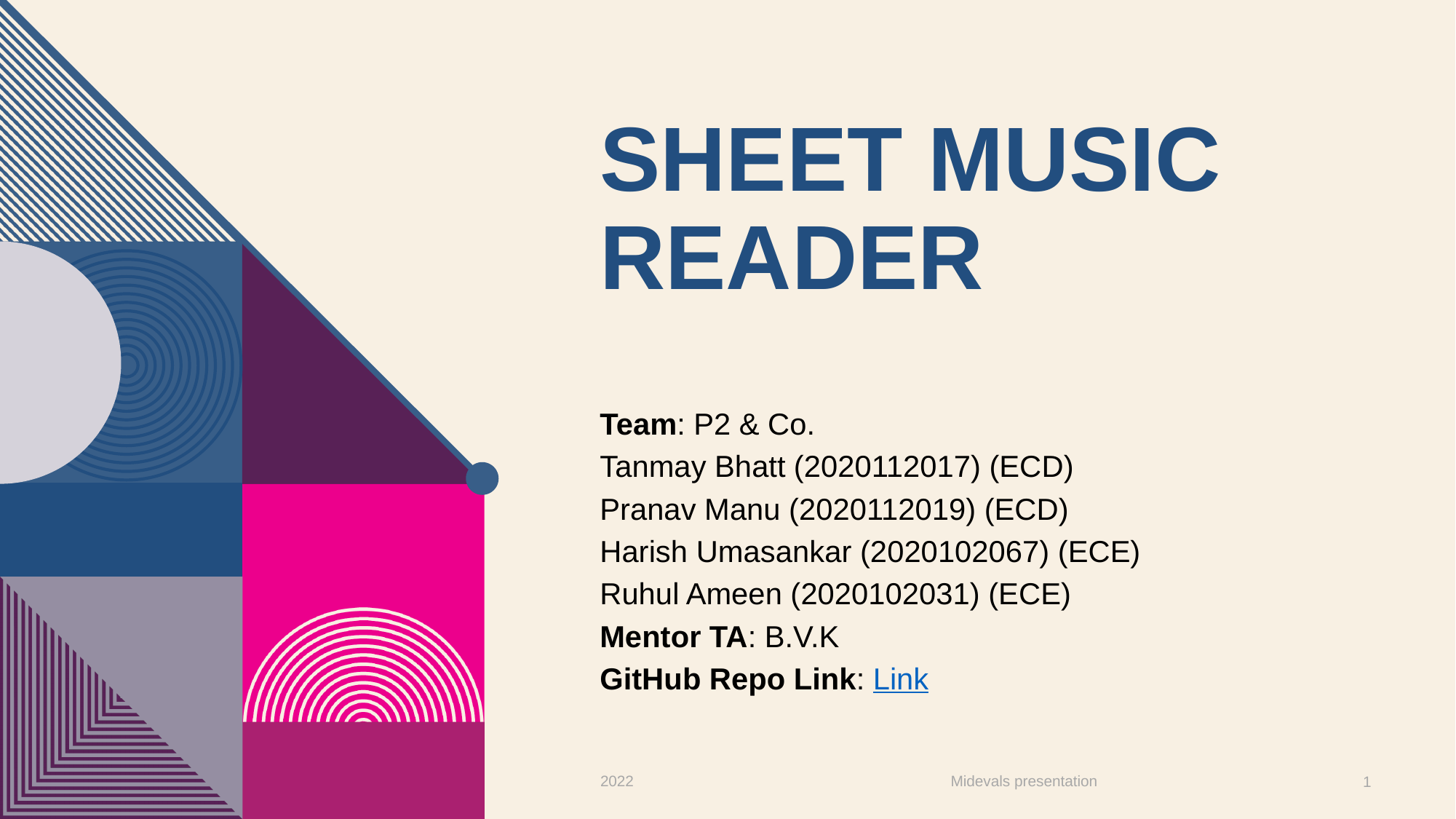

# Sheet Music Reader
Team: P2 & Co.
Tanmay Bhatt (2020112017) (ECD)
Pranav Manu (2020112019) (ECD)
Harish Umasankar (2020102067) (ECE)
Ruhul Ameen (2020102031) (ECE)
Mentor TA: B.V.K
GitHub Repo Link: Link

Midevals presentation
2022
1